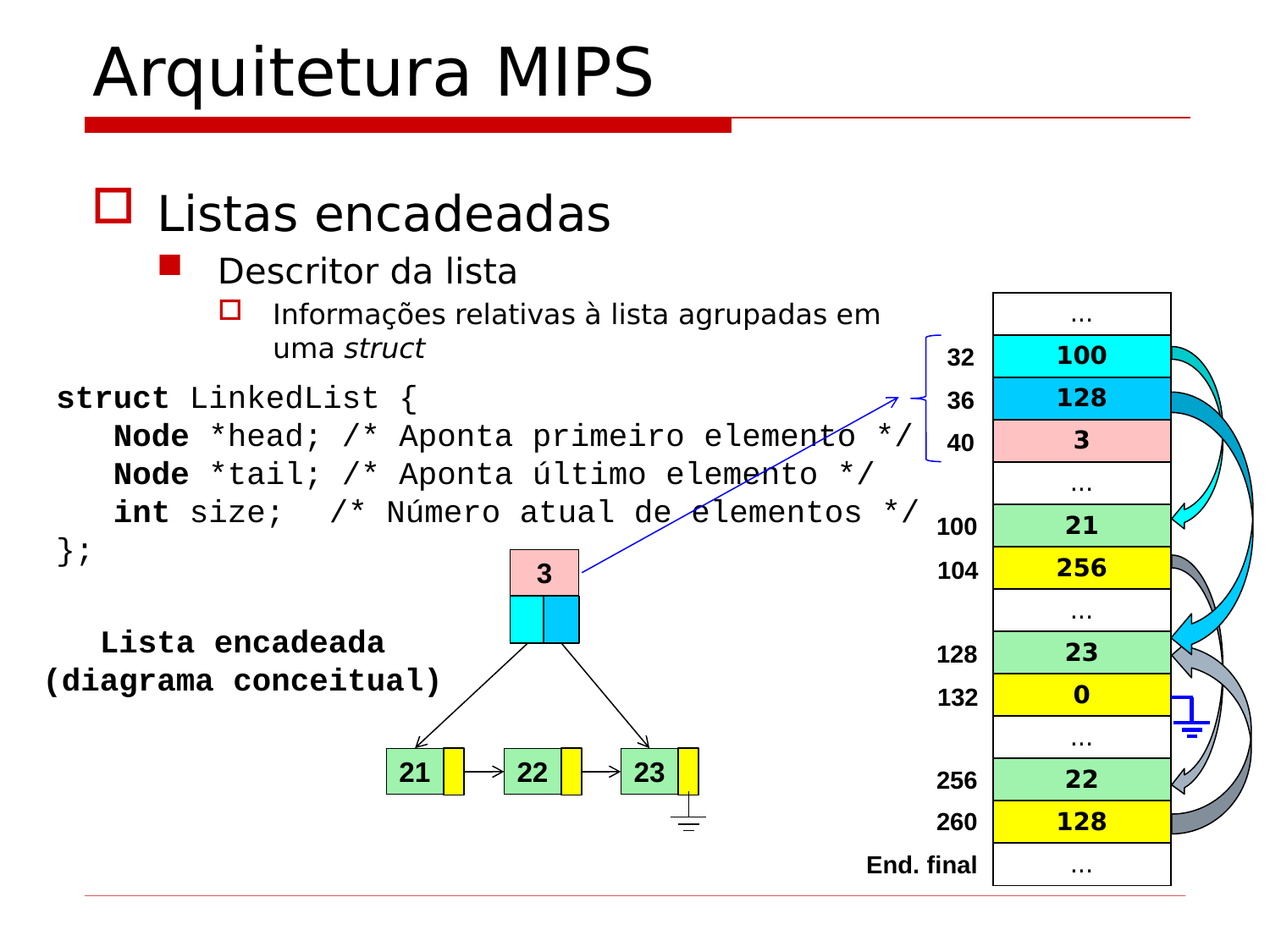

# Arquitetura MIPS
Listas encadeadas
Descritor da lista
Informações relativas à lista agrupadas em uma struct

| ... |
| --- |
| 100 |
| 128 |
| 3 |
| ... |
| 21 |
| 256 |
| ... |
| 23 |
| 0 |
| ... |
| 22 |
| 128 |
| ... |

32

struct LinkedList {
   Node *head; /* Aponta primeiro elemento */
   Node *tail; /* Aponta último elemento */
   int size;	 /* Número atual de elementos */
};
36

40
100
104
3

21

22

23

Lista encadeada
(diagrama conceitual)
128

132
256
260
End. final